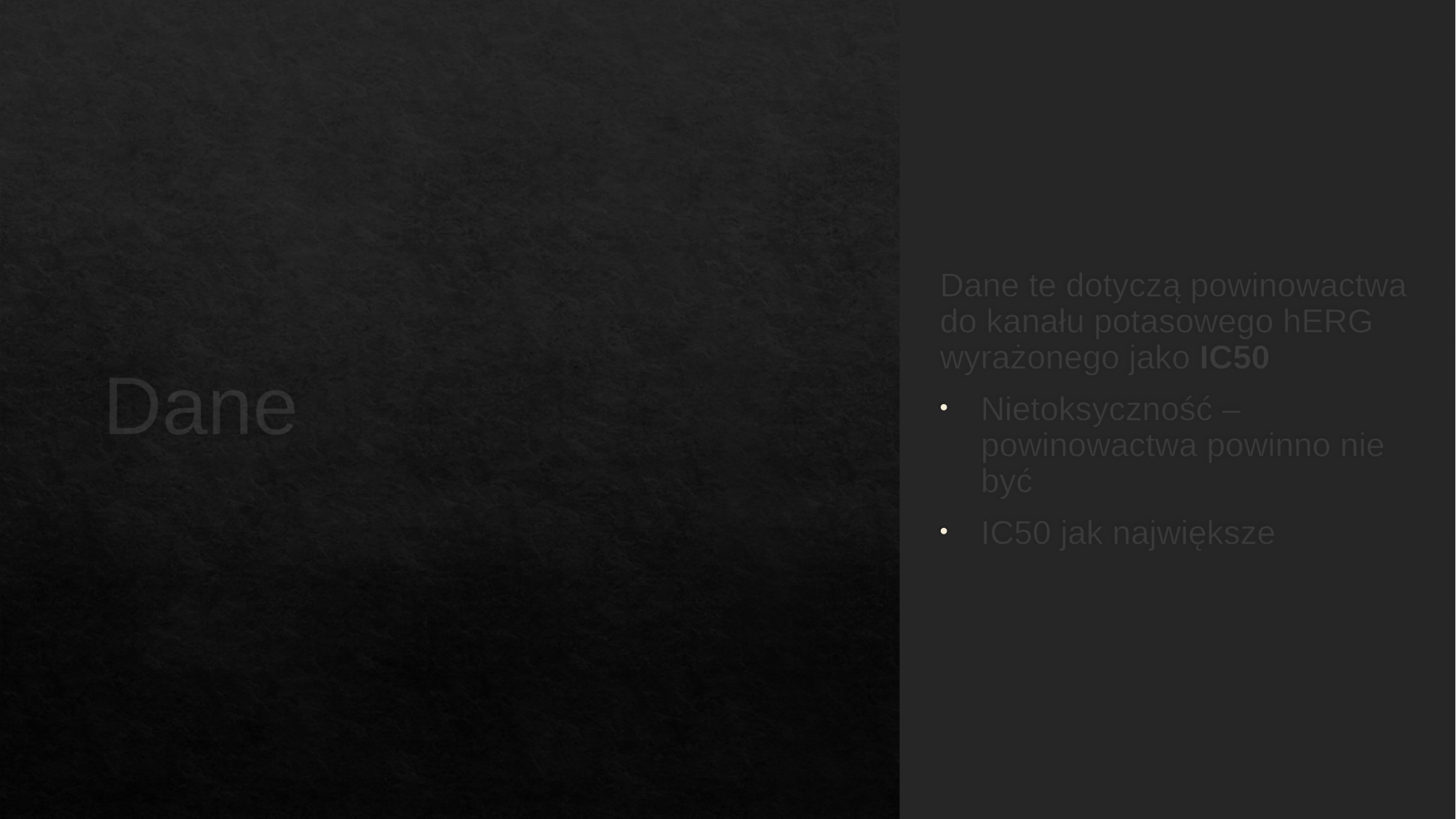

# Dane
Dane te dotyczą powinowactwa do kanału potasowego hERG wyrażonego jako IC50
Nietoksyczność – powinowactwa powinno nie być
IC50 jak największe